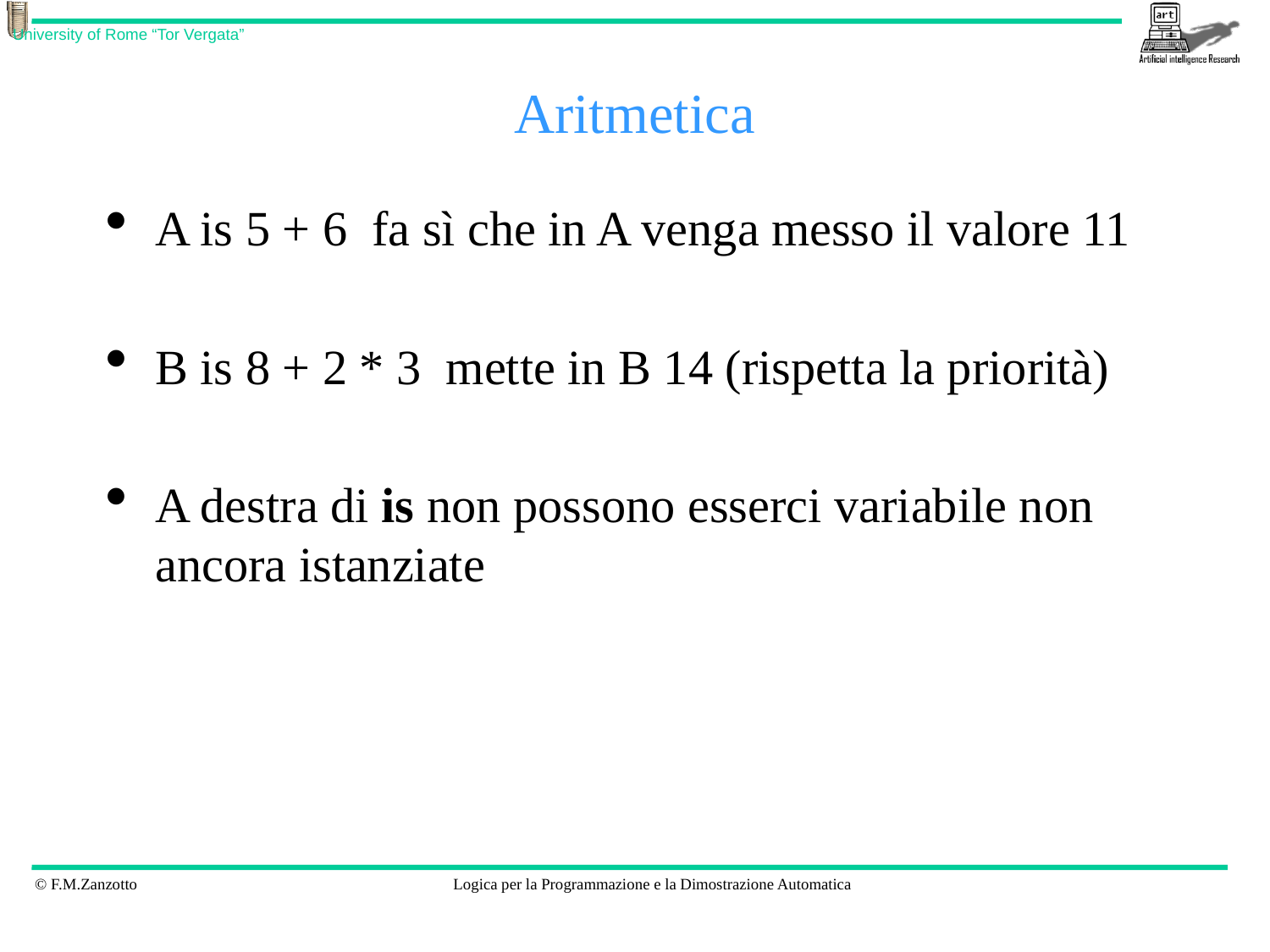

Aritmetica
# A is 5 + 6  fa sì che in A venga messo il valore 11

B is 8 + 2 * 3  mette in B 14 (rispetta la priorità)

A destra di is non possono esserci variabile non ancora istanziate